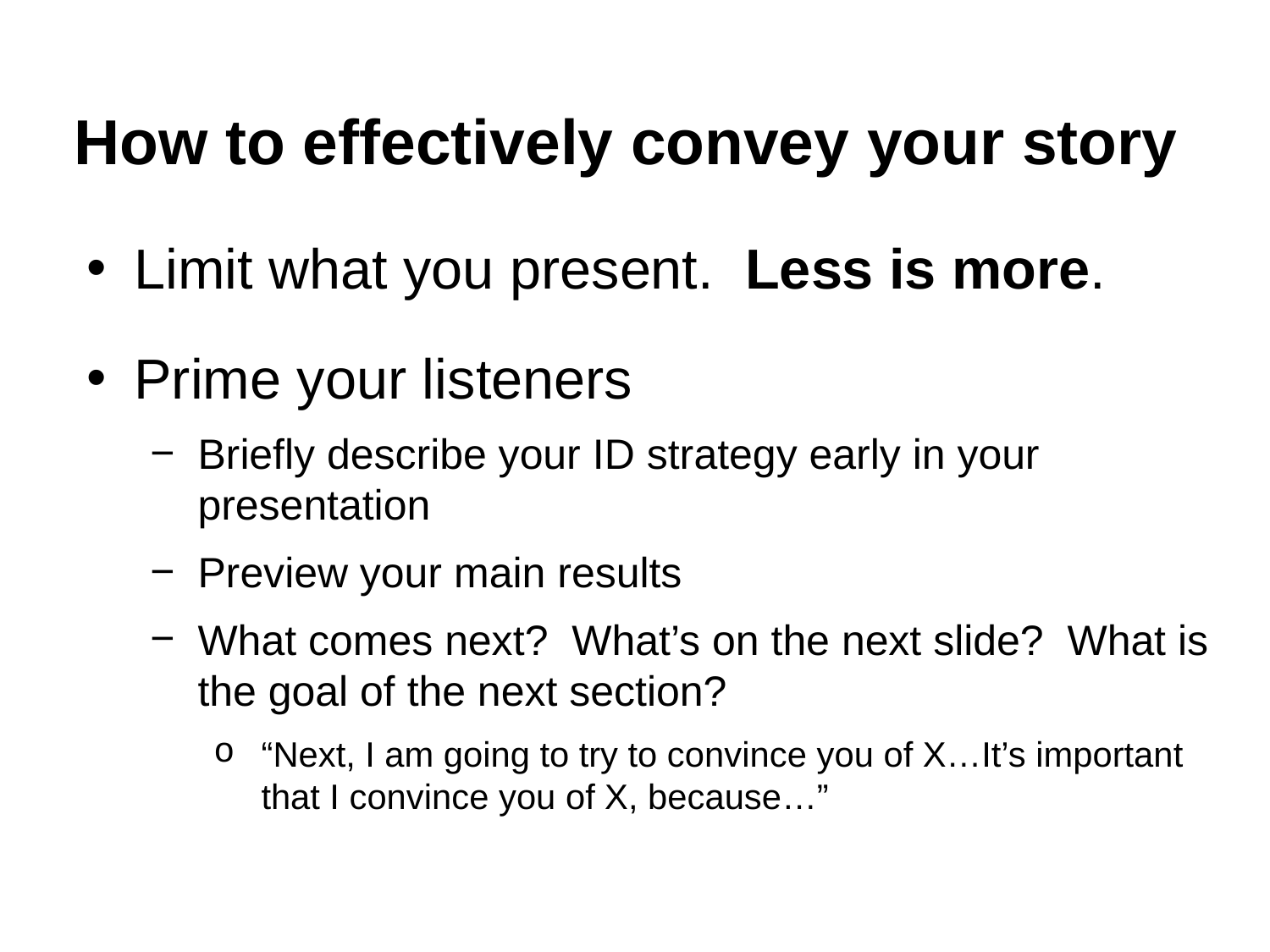

Limit what you present.  Less is more.

Prime your listeners

Briefly describe your ID strategy early in your presentation

Preview your main results

What comes next?  What’s on the next slide?  What is the goal of the next section?

“Next, I am going to try to convince you of X…It’s important that I convince you of X, because…”
How to effectively convey your story